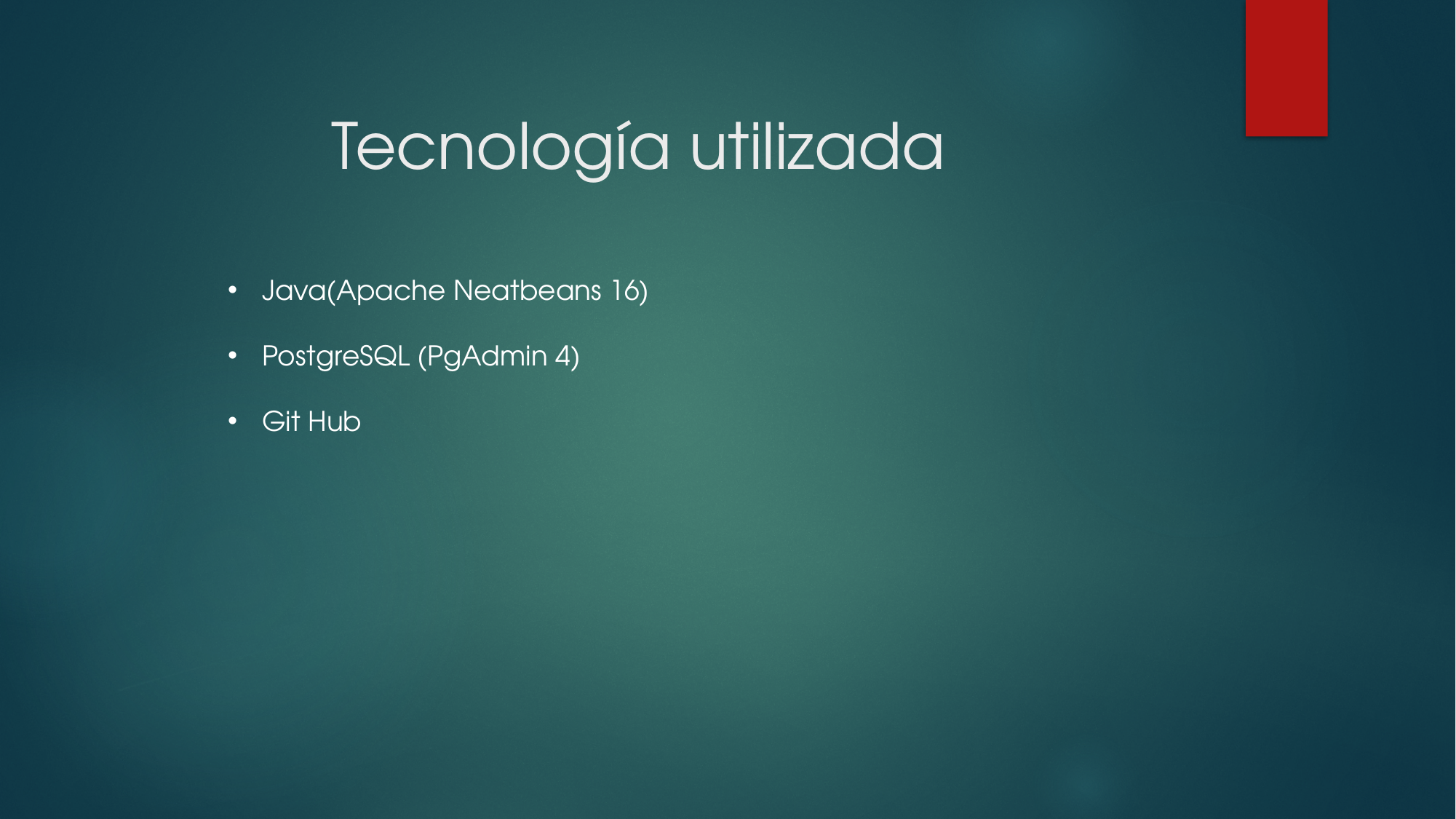

# Tecnología utilizada
Java(Apache Neatbeans 16)

PostgreSQL (PgAdmin 4)

Git Hub